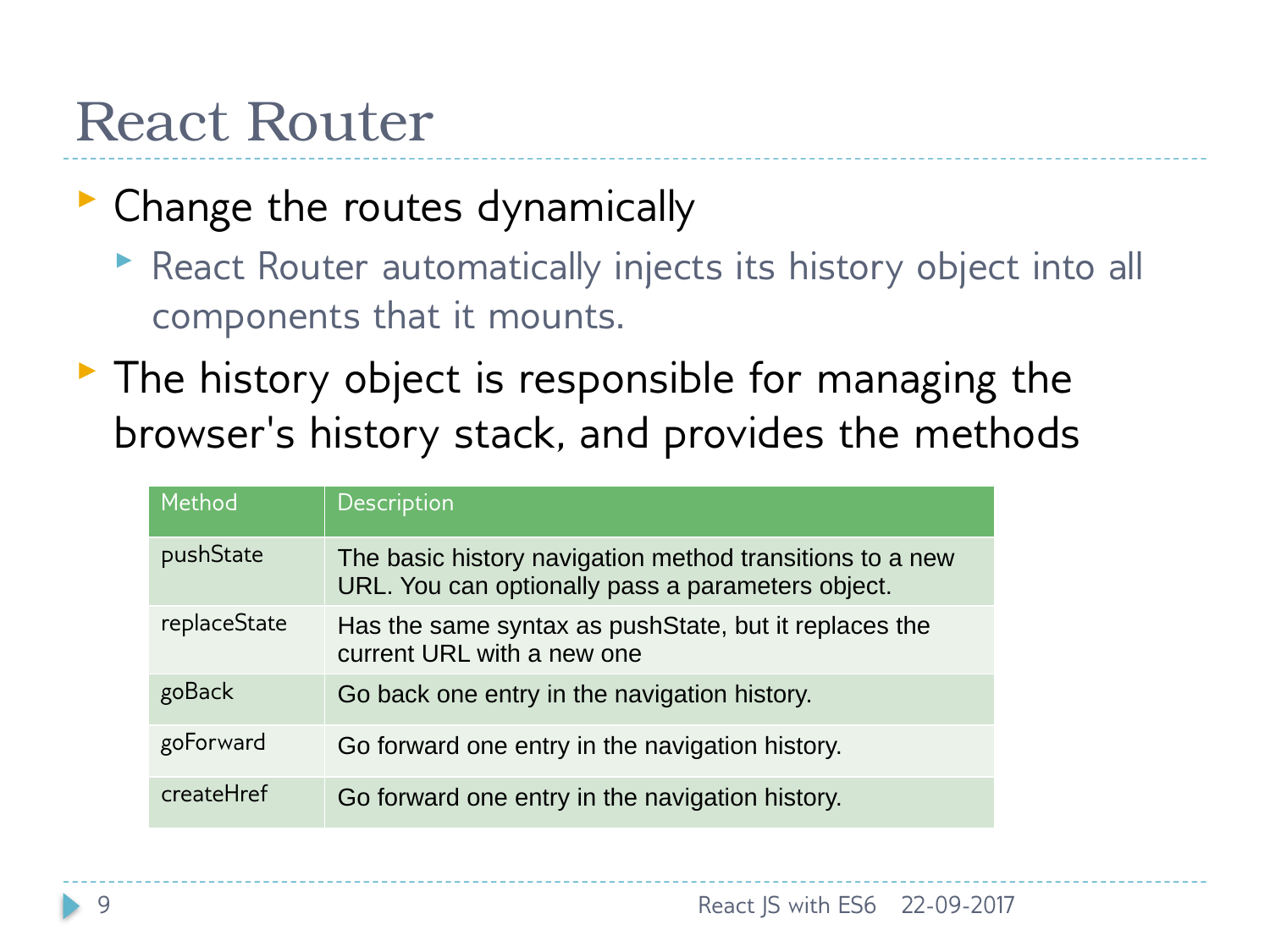

# React Router
Change the routes dynamically
React Router automatically injects its history object into all components that it mounts.
The history object is responsible for managing the browser's history stack, and provides the methods

| Method | Description |
| --- | --- |
| pushState | The basic history navigation method transitions to a new URL. You can optionally pass a parameters object. |
| replaceState | Has the same syntax as pushState, but it replaces the current URL with a new one |
| goBack | Go back one entry in the navigation history. |
| goForward | Go forward one entry in the navigation history. |
| createHref | Go forward one entry in the navigation history. |
9
React JS with ES6
22-09-2017